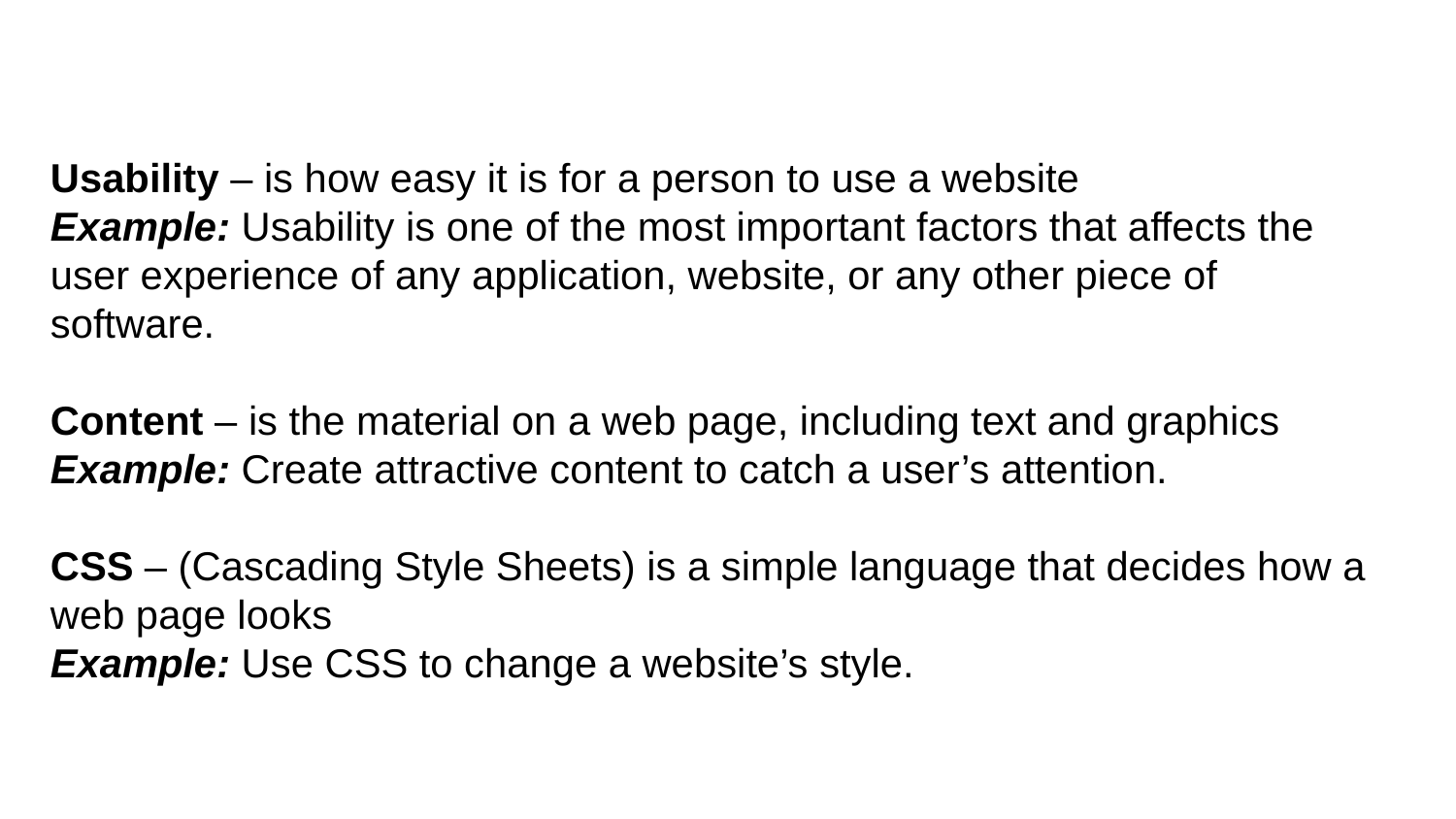

Usability – is how easy it is for a person to use a website
Example: Usability is one of the most important factors that affects the user experience of any application, website, or any other piece of software.

Content – is the material on a web page, including text and graphics
Example: Create attractive content to catch a user’s attention.

CSS – (Cascading Style Sheets) is a simple language that decides how a web page looks
Example: Use CSS to change a website’s style.